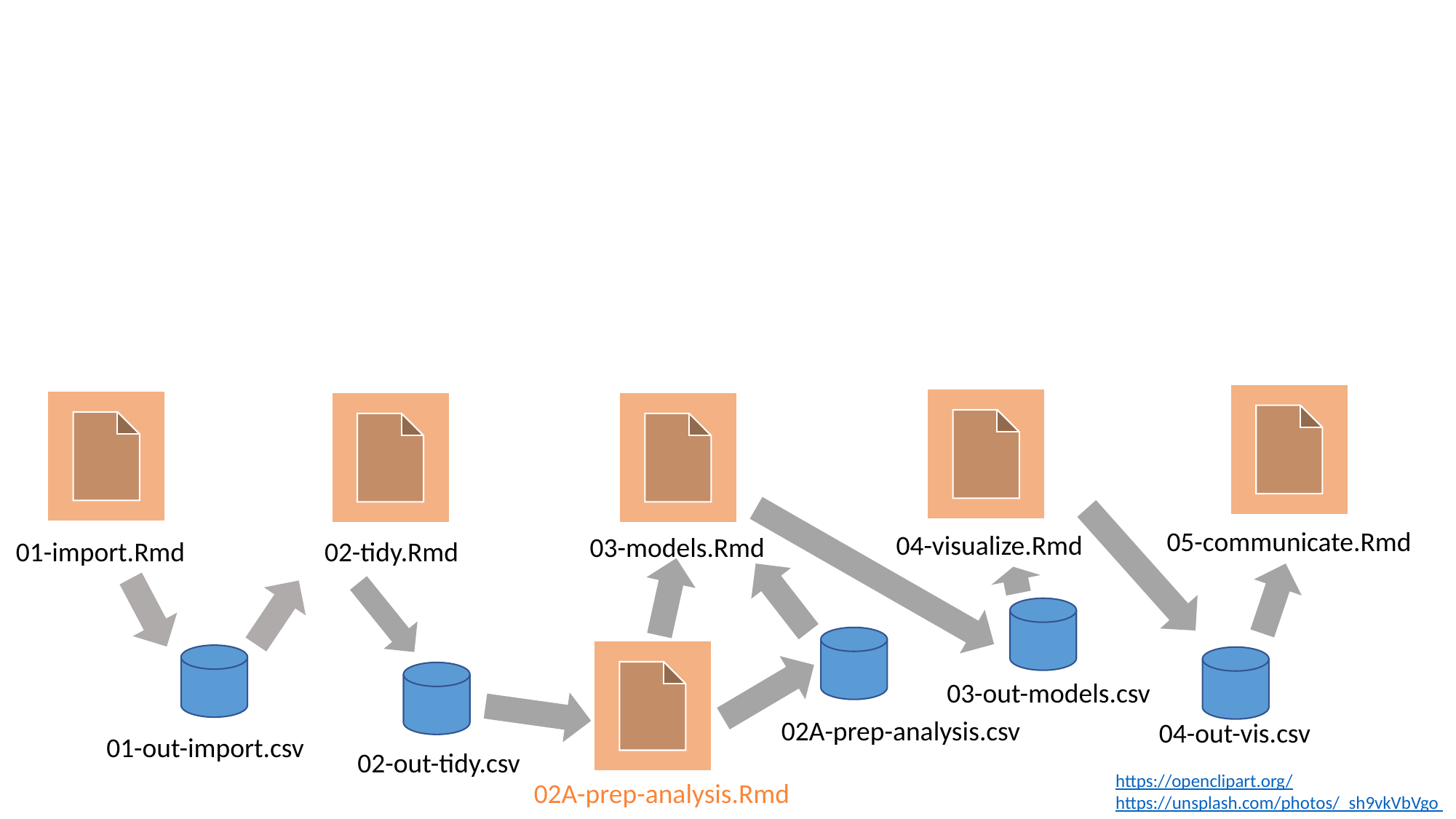

05-communicate.Rmd
04-visualize.Rmd
03-models.Rmd
02-tidy.Rmd
01-import.Rmd

03-out-models.csv

02A-prep-analysis.csv
04-out-vis.csv
01-out-import.csv
02-out-tidy.csv
https://openclipart.org/
https://unsplash.com/photos/_sh9vkVbVgo
02A-prep-analysis.Rmd